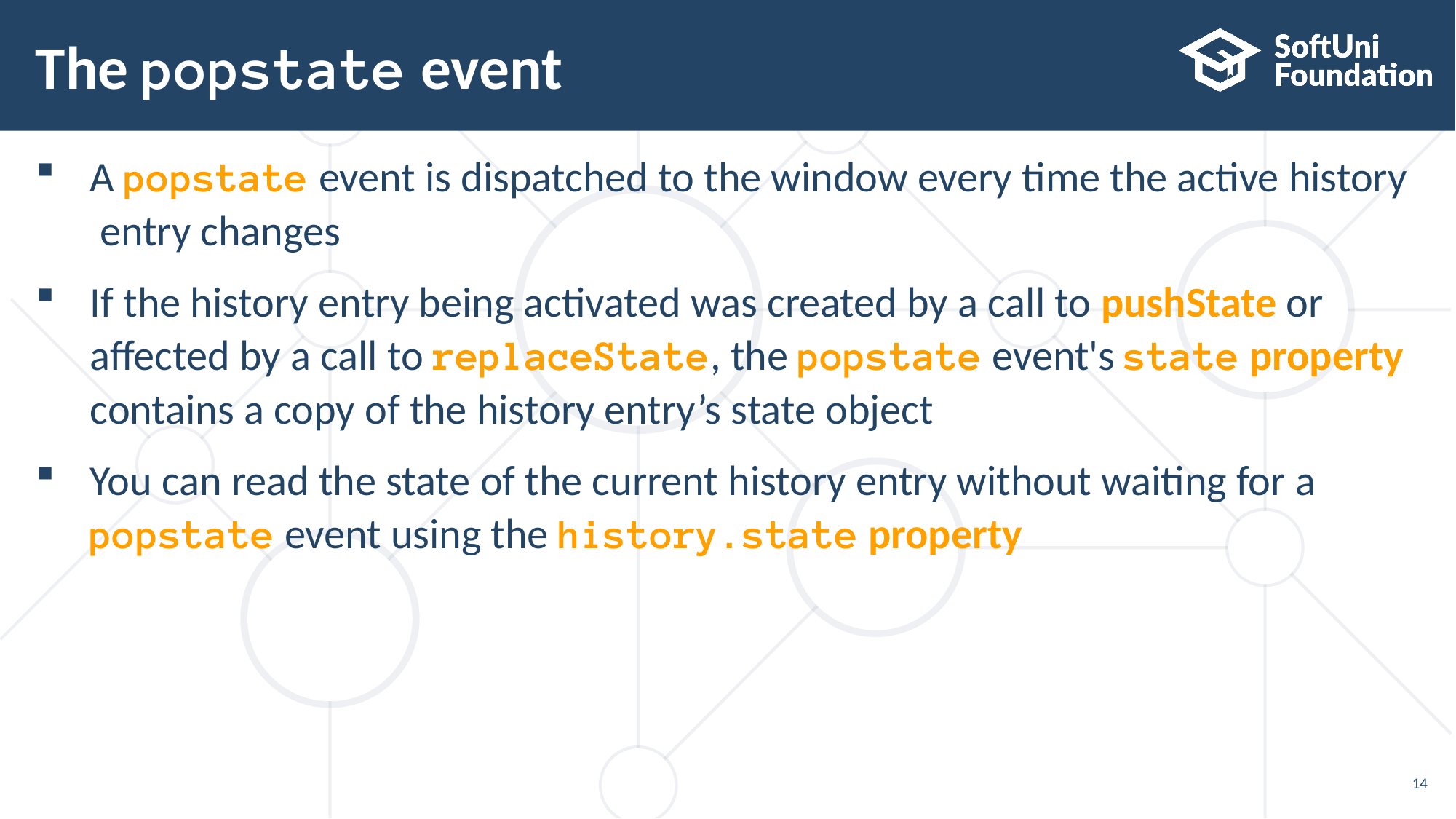

# The popstate event
A popstate event is dispatched to the window every time the active history
 entry changes
If the history entry being activated was created by a call to pushState or
affected by a call to replaceState, the popstate event's state property
contains a copy of the history entry’s state object
You can read the state of the current history entry without waiting for a
popstate event using the history.state property
14